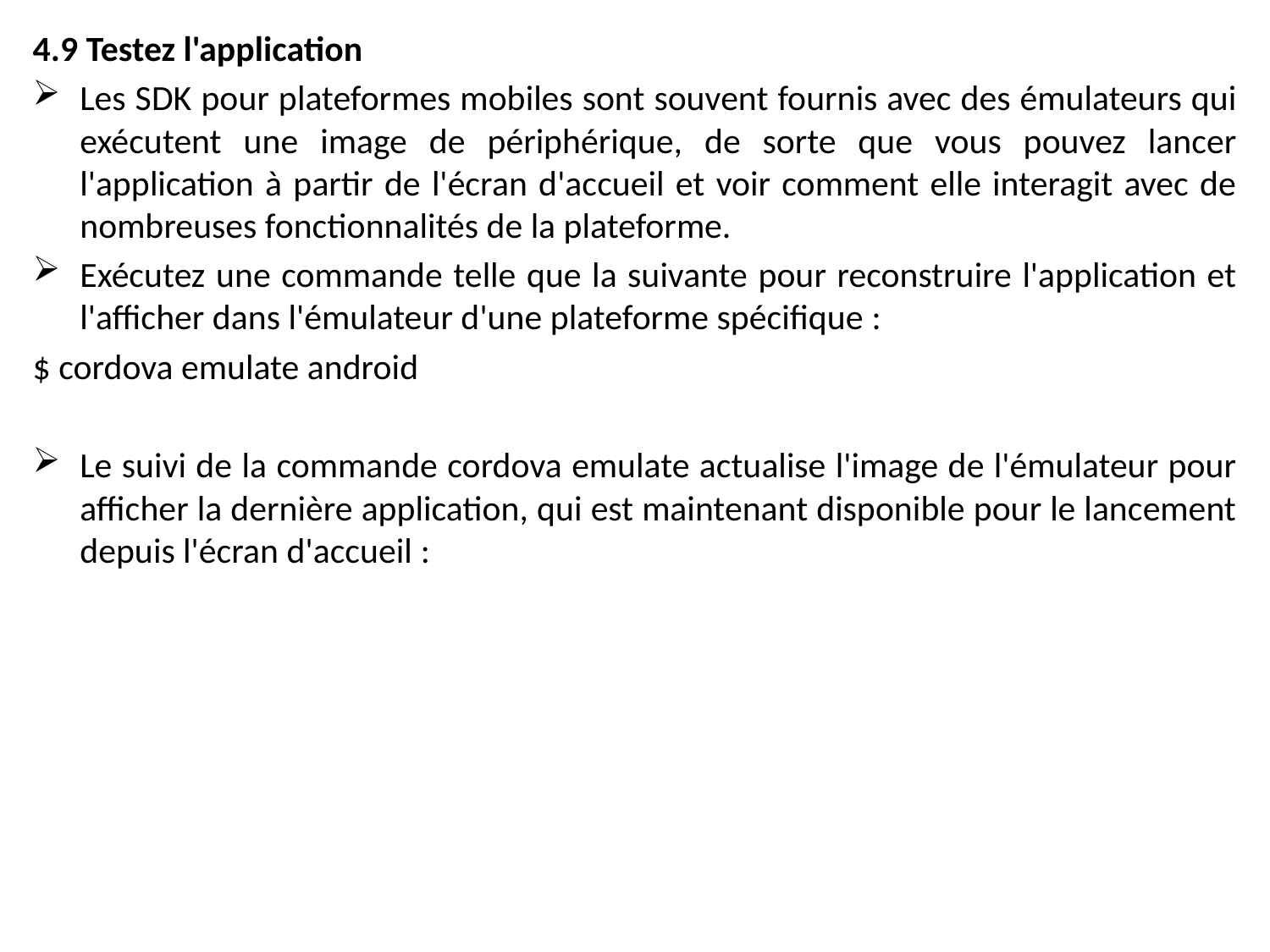

4.9 Testez l'application
Les SDK pour plateformes mobiles sont souvent fournis avec des émulateurs qui exécutent une image de périphérique, de sorte que vous pouvez lancer l'application à partir de l'écran d'accueil et voir comment elle interagit avec de nombreuses fonctionnalités de la plateforme.
Exécutez une commande telle que la suivante pour reconstruire l'application et l'afficher dans l'émulateur d'une plateforme spécifique :
$ cordova emulate android

Le suivi de la commande cordova emulate actualise l'image de l'émulateur pour afficher la dernière application, qui est maintenant disponible pour le lancement depuis l'écran d'accueil :